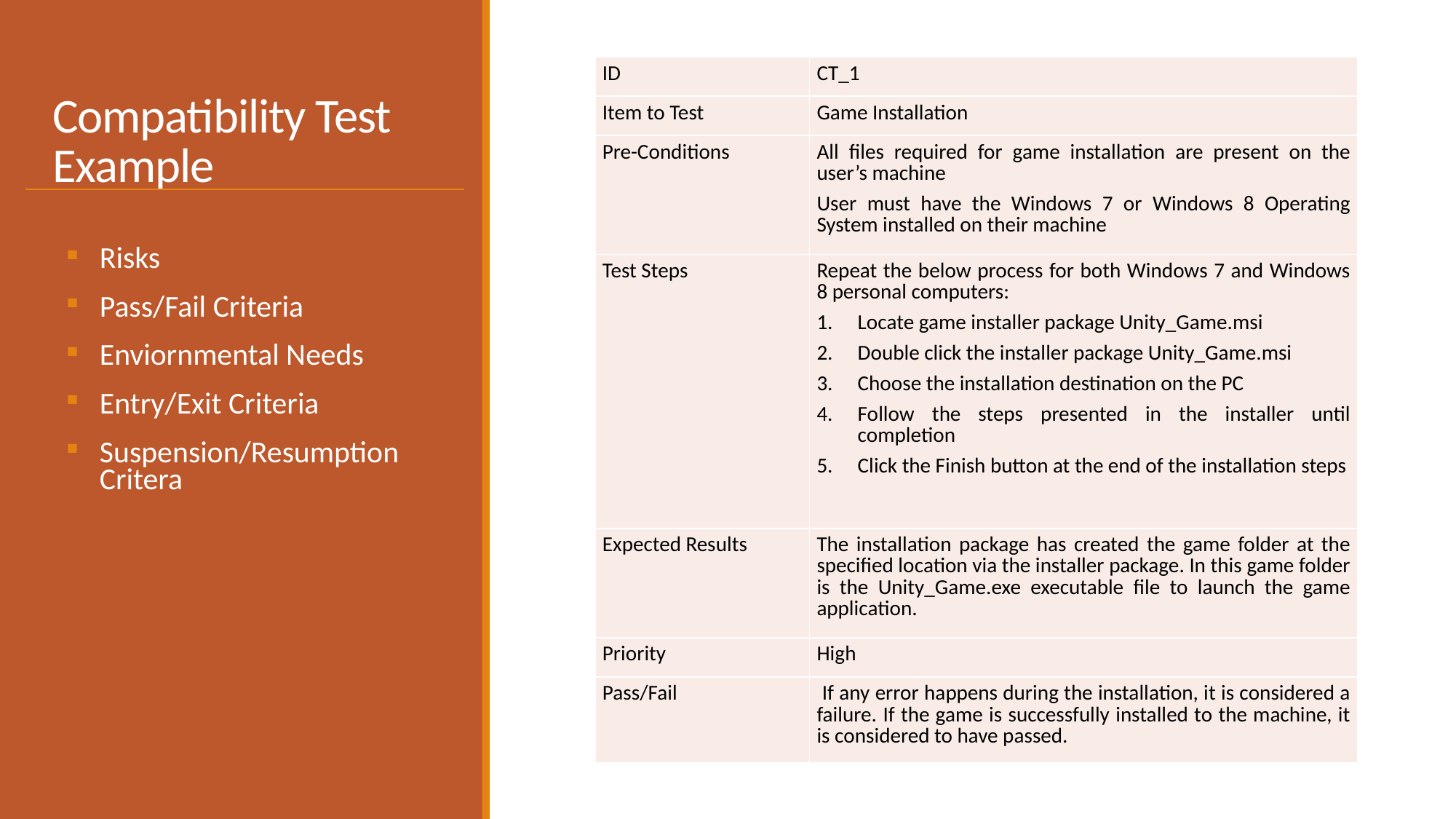

| ID | CT\_1 |
| --- | --- |
| Item to Test | Game Installation |
| Pre-Conditions | All files required for game installation are present on the user’s machine User must have the Windows 7 or Windows 8 Operating System installed on their machine |
| Test Steps | Repeat the below process for both Windows 7 and Windows 8 personal computers: Locate game installer package Unity\_Game.msi Double click the installer package Unity\_Game.msi Choose the installation destination on the PC Follow the steps presented in the installer until completion Click the Finish button at the end of the installation steps |
| Expected Results | The installation package has created the game folder at the specified location via the installer package. In this game folder is the Unity\_Game.exe executable file to launch the game application. |
| Priority | High |
| Pass/Fail | If any error happens during the installation, it is considered a failure. If the game is successfully installed to the machine, it is considered to have passed. |
# Compatibility Test Example
Risks
Pass/Fail Criteria
Enviornmental Needs
Entry/Exit Criteria
Suspension/Resumption Critera